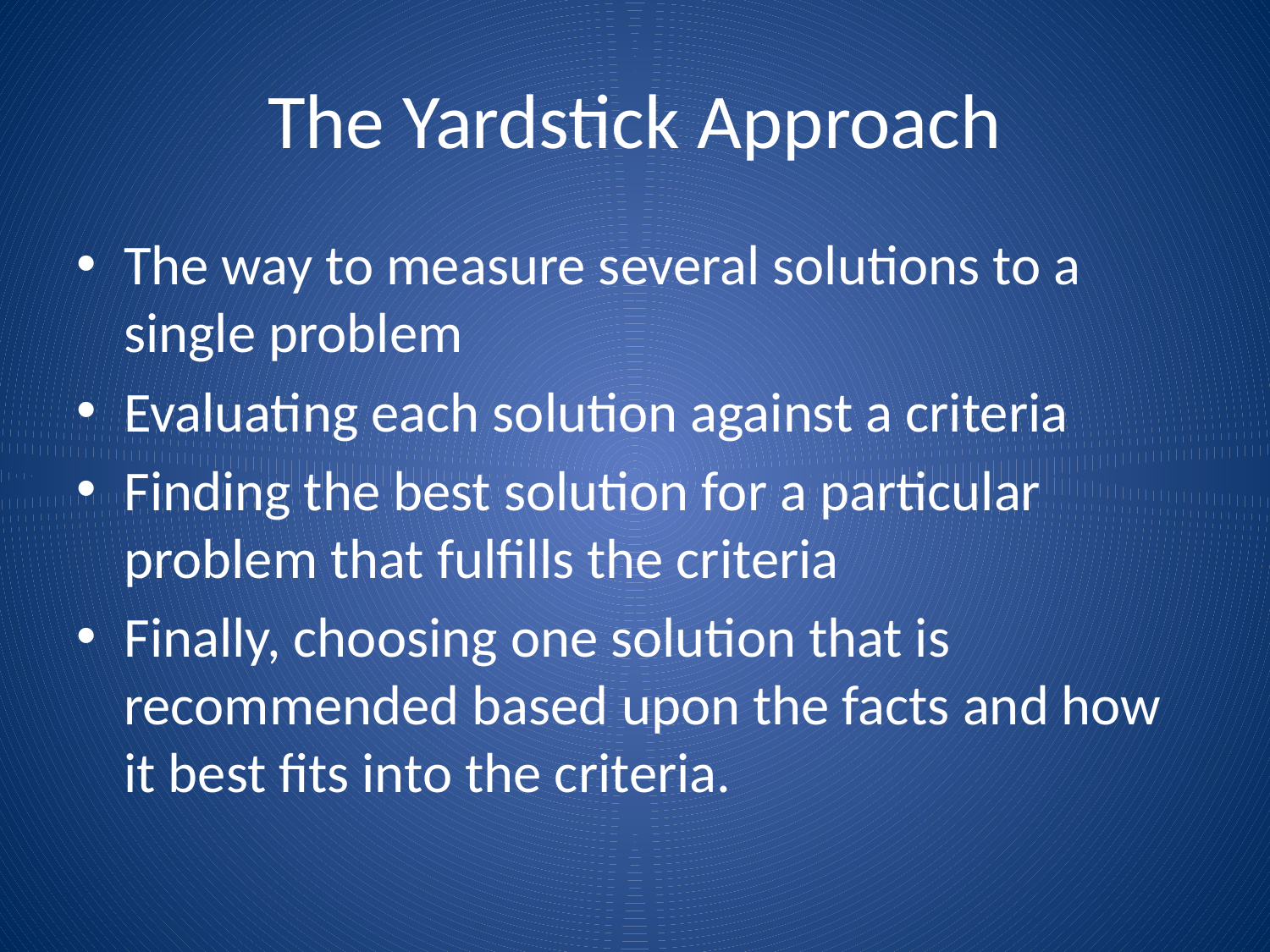

# The Yardstick Approach
The way to measure several solutions to a single problem
Evaluating each solution against a criteria
Finding the best solution for a particular problem that fulfills the criteria
Finally, choosing one solution that is recommended based upon the facts and how it best fits into the criteria.